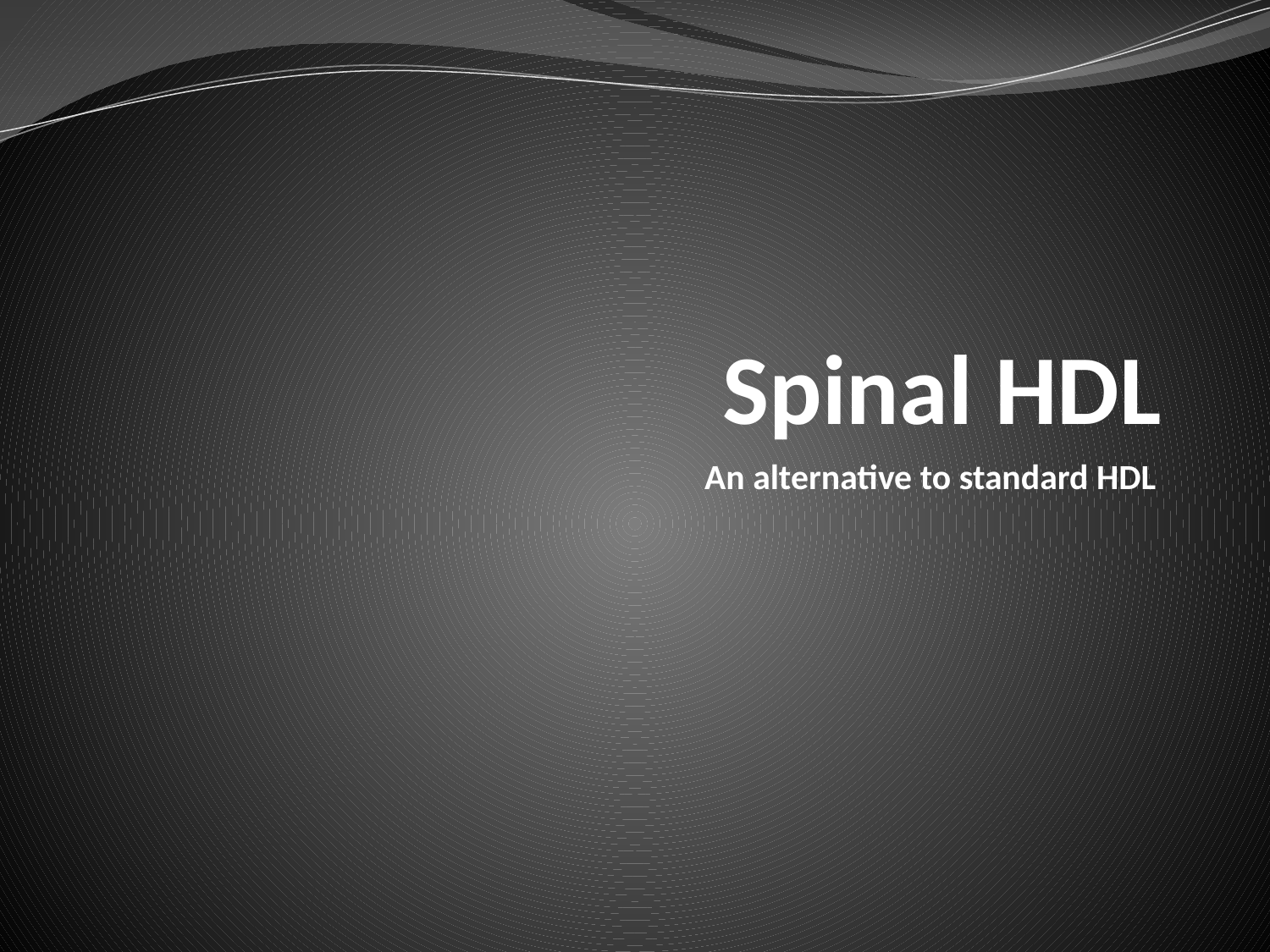

# Spinal HDL
An alternative to standard HDL